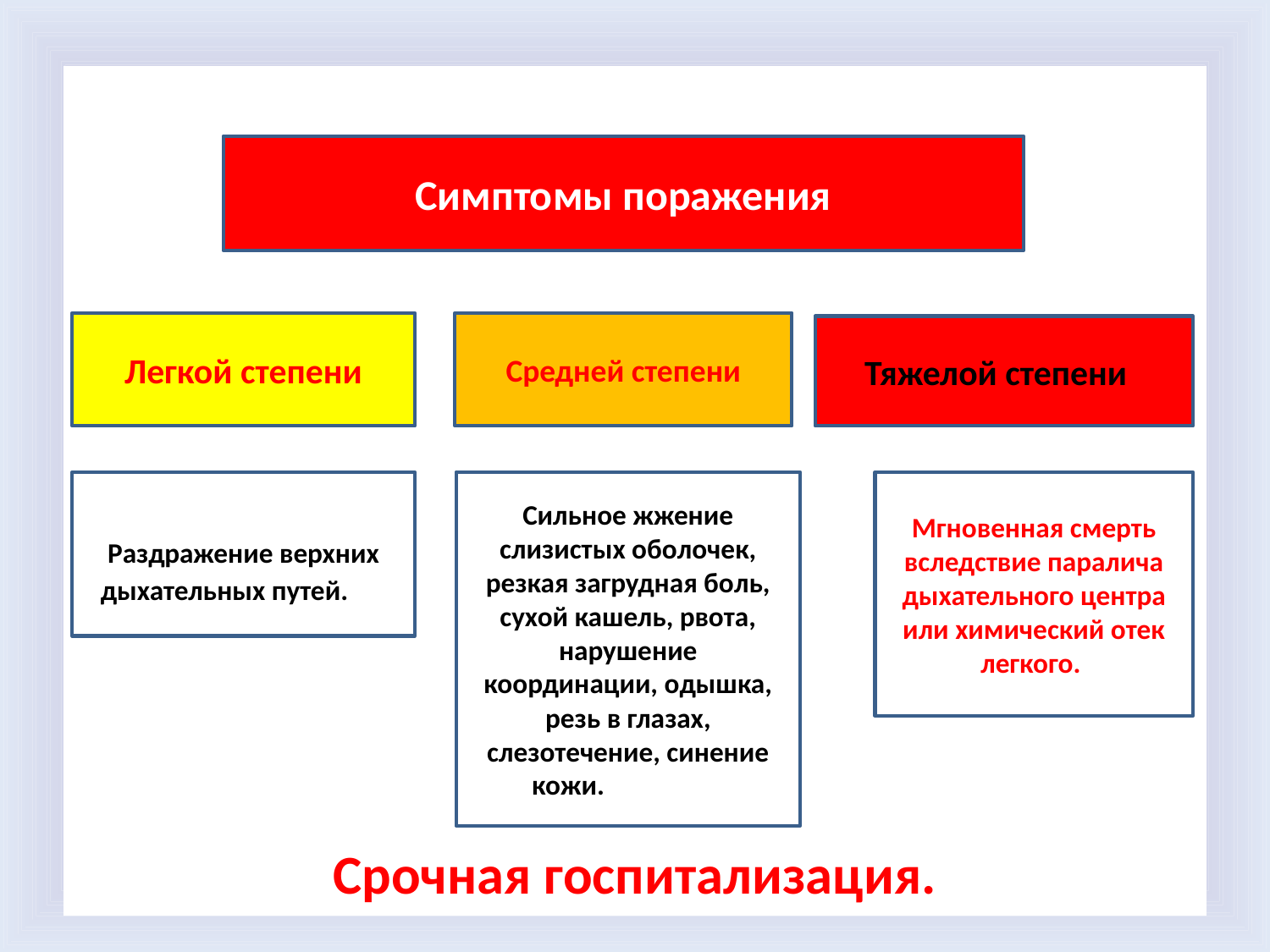

Срочная госпитализация.

Симптомы поражения
Легкой степени
Средней степени
Тяжелой степени
Сильное жжение слизистых оболочек, резкая загрудная боль, сухой кашель, рвота, нарушение координации, одышка, резь в глазах, слезотечение, синение кожи.новочлож

Раздражение верхних дыхательных путей.но.
Мгновенная смерть вследствие паралича дыхательного центра или химический отек легкого.